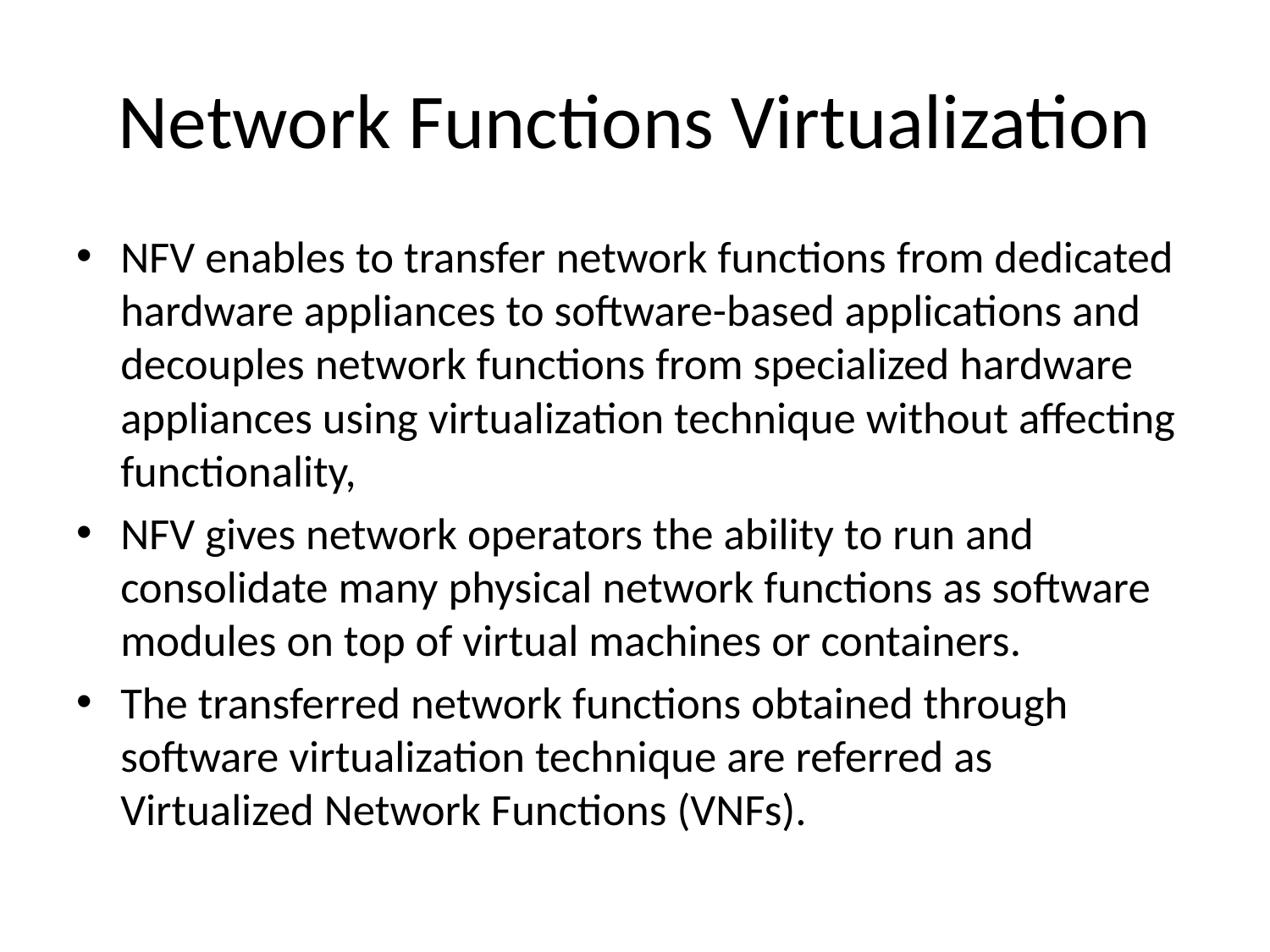

# Network Functions Virtualization
NFV enables to transfer network functions from dedicated hardware appliances to software-based applications and decouples network functions from specialized hardware appliances using virtualization technique without affecting functionality,
NFV gives network operators the ability to run and consolidate many physical network functions as software modules on top of virtual machines or containers.
The transferred network functions obtained through software virtualization technique are referred as Virtualized Network Functions (VNFs).